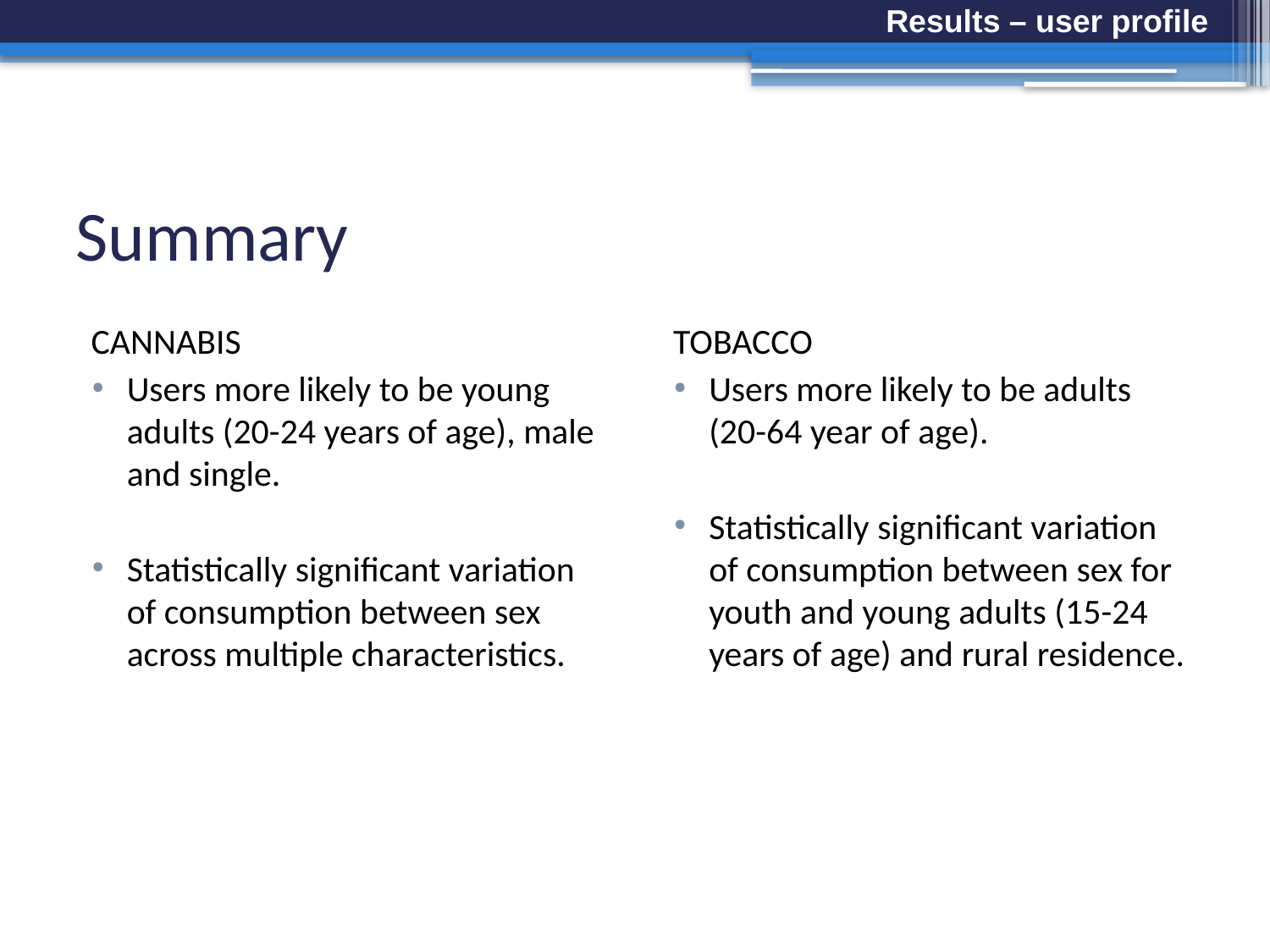

Results – user profile
# Summary
CANNABIS
Users more likely to be young adults (20-24 years of age), male and single.

Statistically significant variation of consumption between sex across multiple characteristics.

TOBACCO
Users more likely to be adults (20-64 year of age).

Statistically significant variation of consumption between sex for youth and young adults (15-24 years of age) and rural residence.